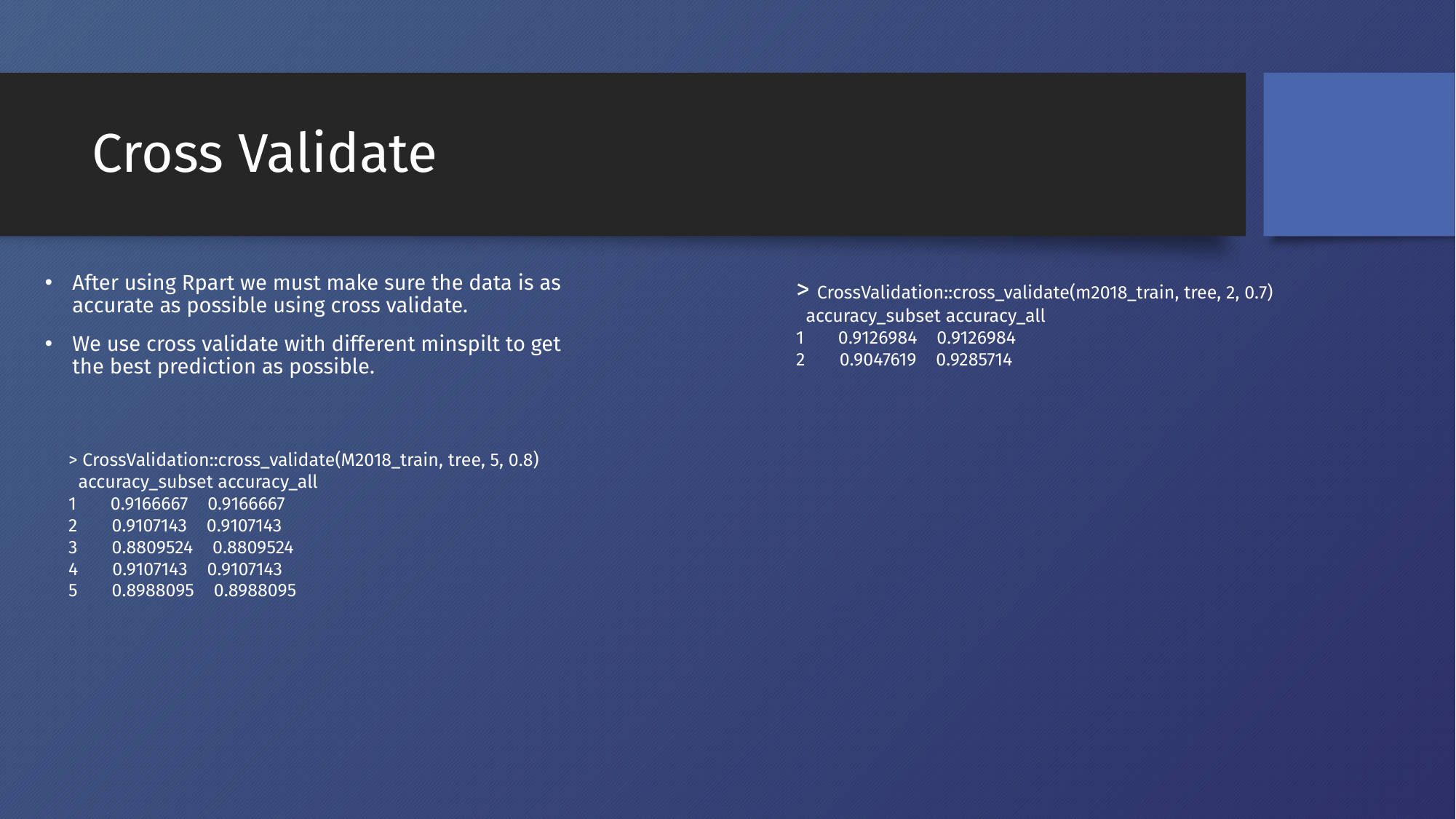

# Cross Validate
After using Rpart we must make sure the data is as accurate as possible using cross validate.
We use cross validate with different minspilt to get the best prediction as possible.
> CrossValidation::cross_validate(m2018_train, tree, 2, 0.7)
  accuracy_subset accuracy_all
1       0.9126984    0.9126984
2       0.9047619    0.9285714
> CrossValidation::cross_validate(M2018_train, tree, 5, 0.8)
  accuracy_subset accuracy_all
1       0.9166667    0.9166667
2       0.9107143    0.9107143
3       0.8809524    0.8809524
4       0.9107143    0.9107143
5       0.8988095    0.8988095